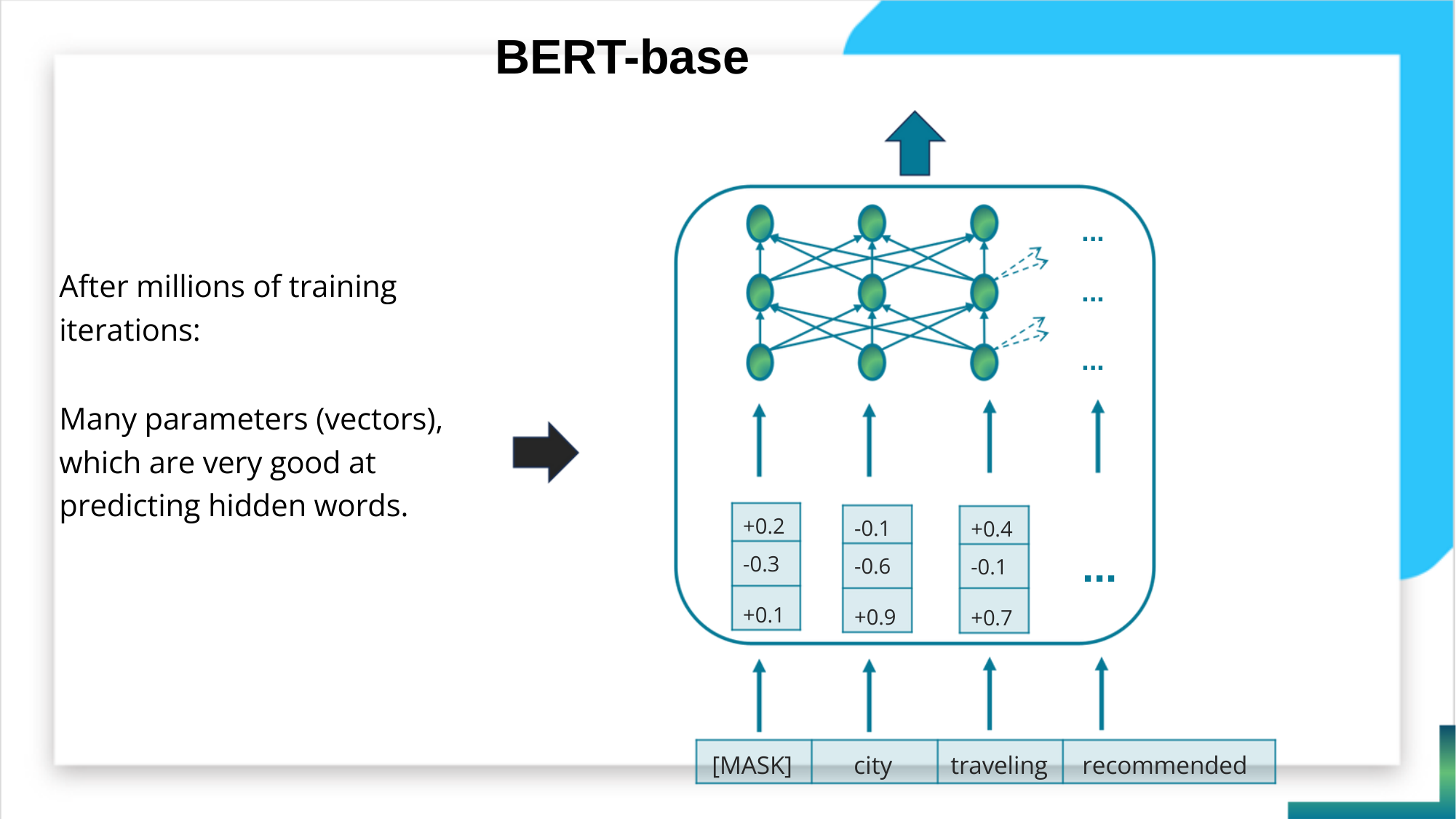

BERT-base

... ...
...
After millions of training iterations:
Many parameters (vectors), which are very good at predicting hidden words.

+0.2 -0.3
+0.1
-0.1 -0.6
+0.9
+0.4 -0.1
+0.7
...
[MASK]
city
traveling
recommended